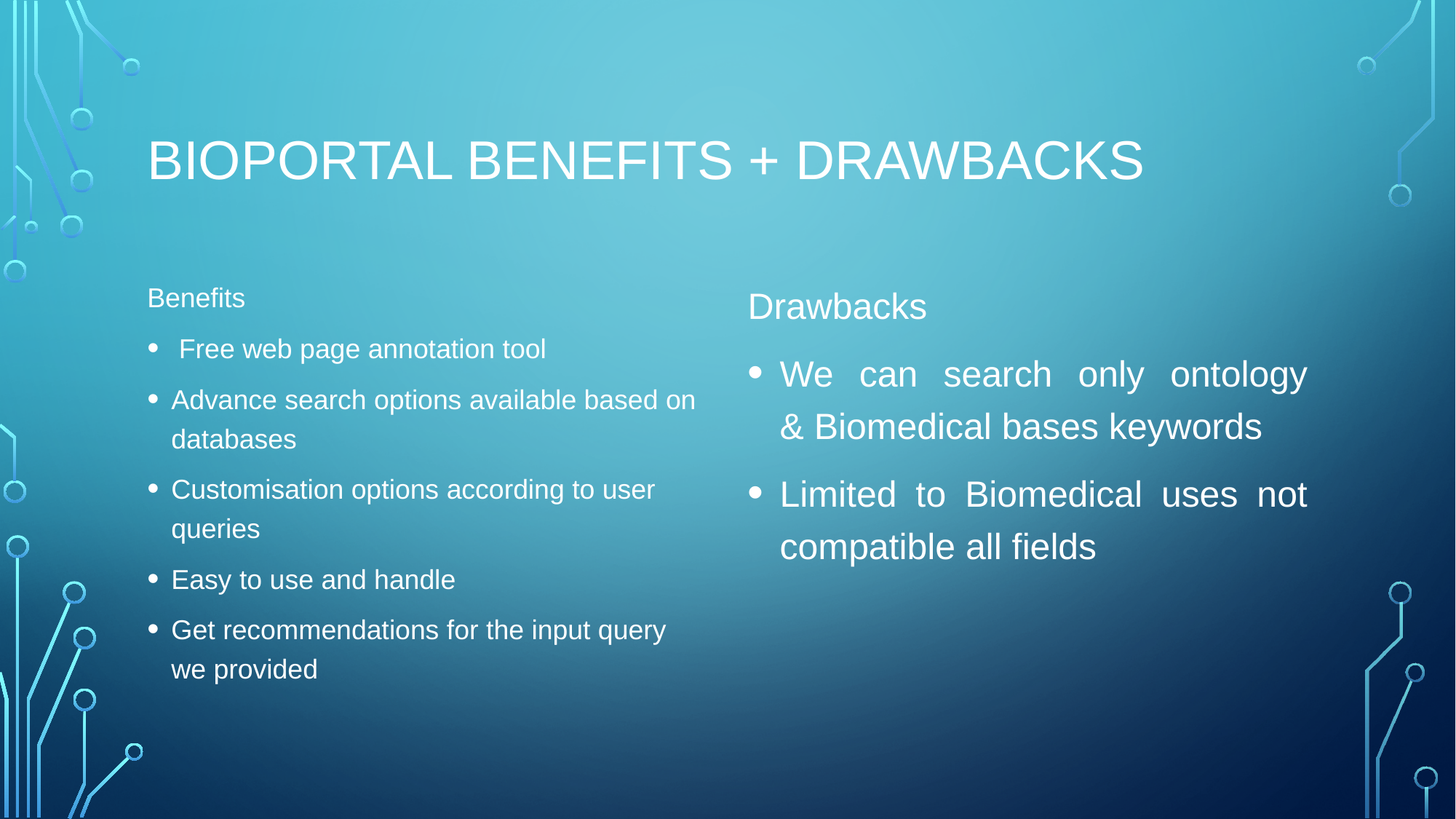

# Bioportal benefits + drawbacks
Benefits
 Free web page annotation tool
Advance search options available based on databases
Customisation options according to user queries
Easy to use and handle
Get recommendations for the input query we provided

Drawbacks
We can search only ontology & Biomedical bases keywords
Limited to Biomedical uses not compatible all fields